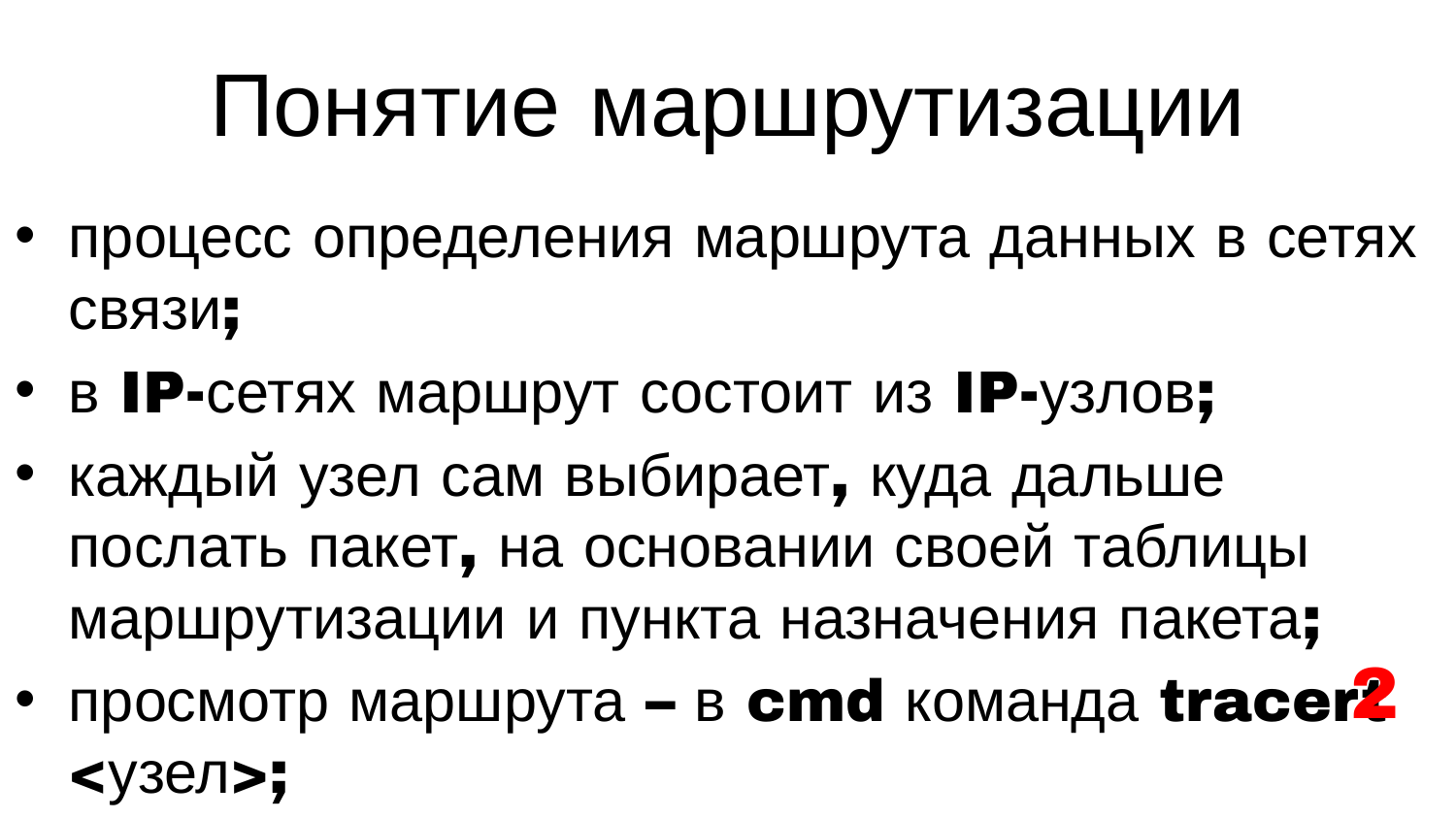

# Понятие маршрутизации
процесс определения маршрута данных в сетях связи;
в IP-сетях маршрут состоит из IP-узлов;
каждый узел сам выбирает, куда дальше послать пакет, на основании своей таблицы маршрутизации и пункта назначения пакета;
просмотр маршрута – в cmd команда tracert <узел>;
2